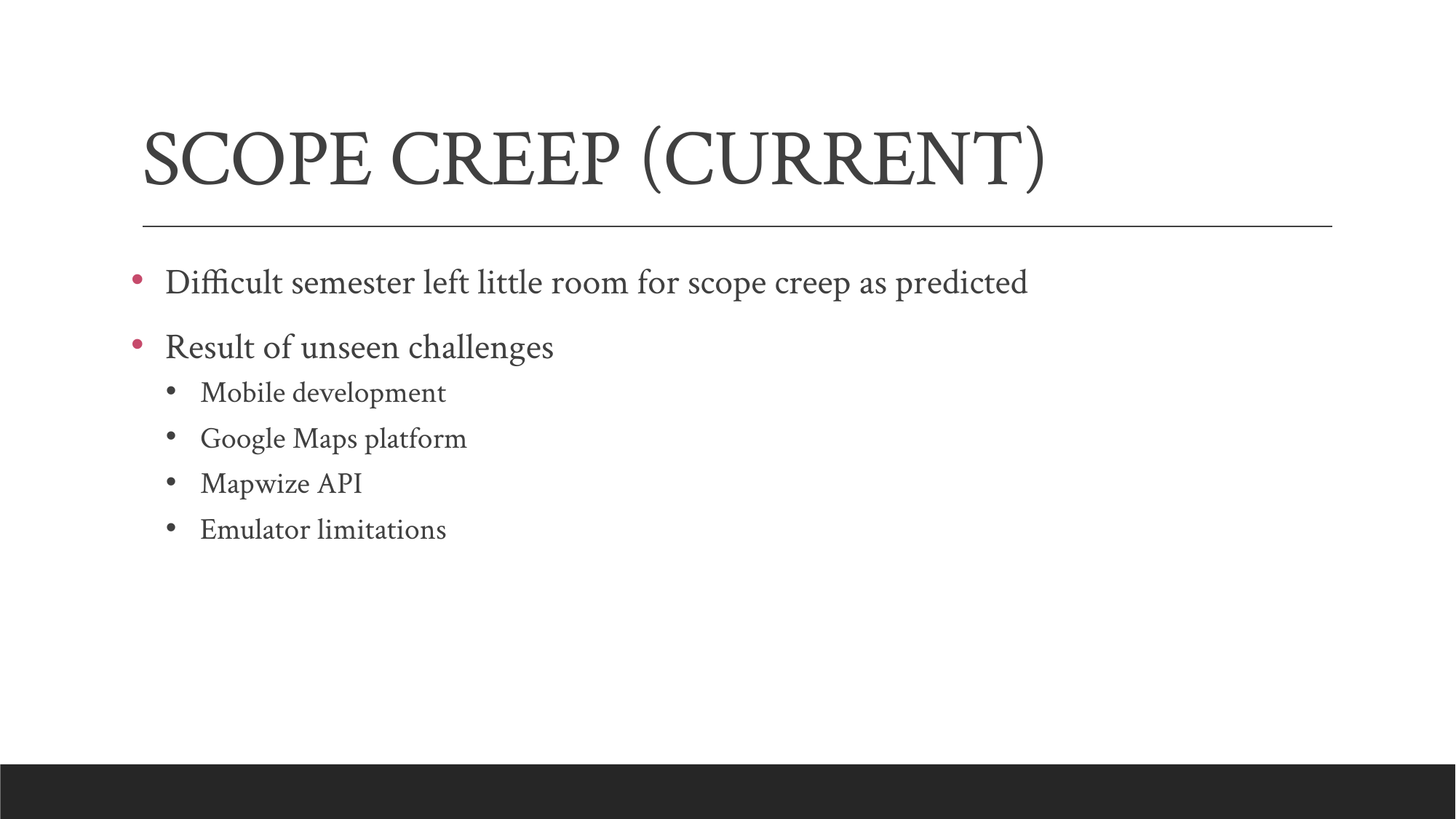

# SCOPE CREEP (CURRENT)
Difficult semester left little room for scope creep as predicted
Result of unseen challenges
Mobile development
Google Maps platform
Mapwize API
Emulator limitations